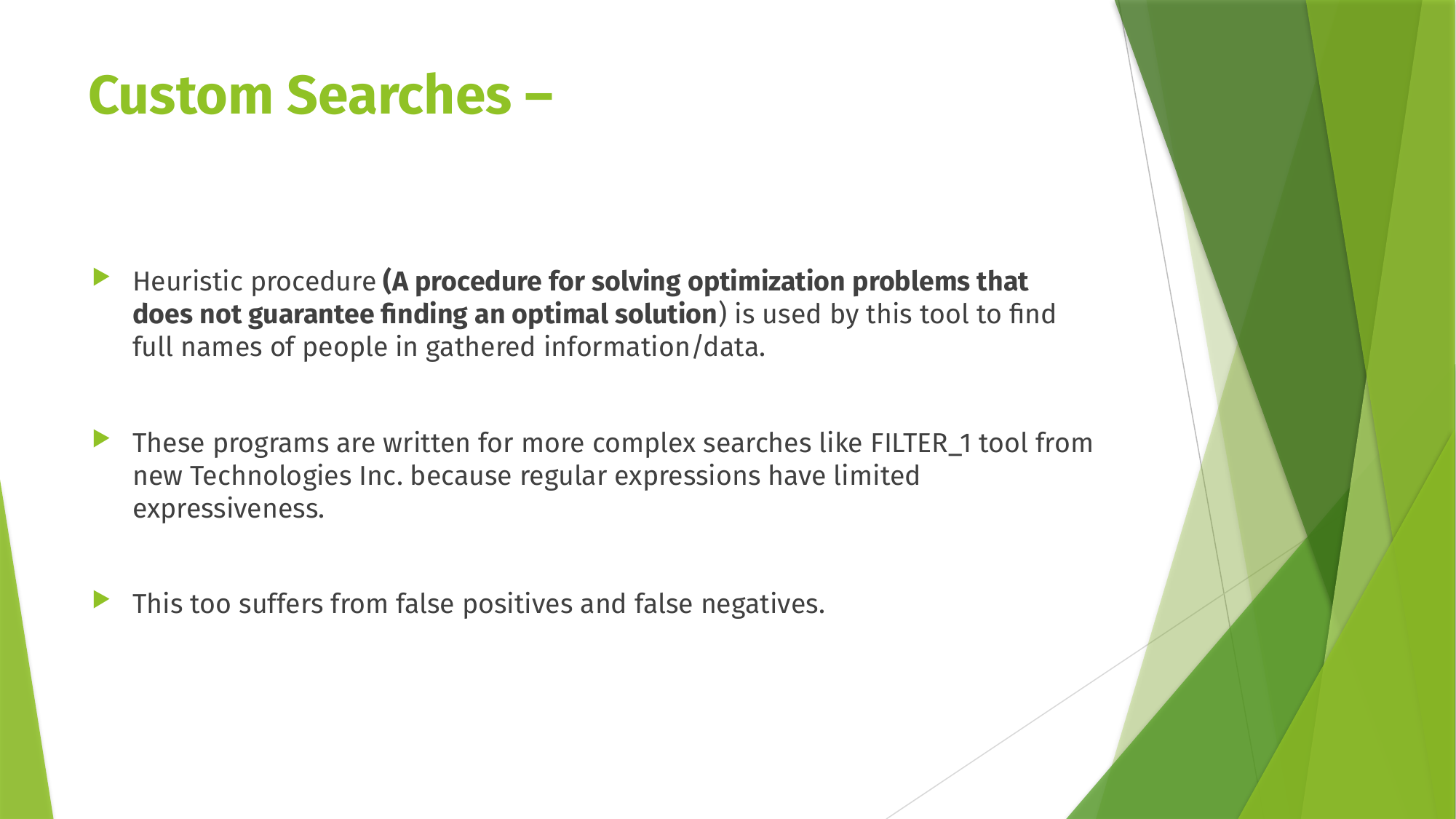

# Custom Searches –
Heuristic procedure (A procedure for solving optimization problems that does not guarantee finding an optimal solution) is used by this tool to find full names of people in gathered information/data.

These programs are written for more complex searches like FILTER_1 tool from new Technologies Inc. because regular expressions have limited expressiveness.

This too suffers from false positives and false negatives.